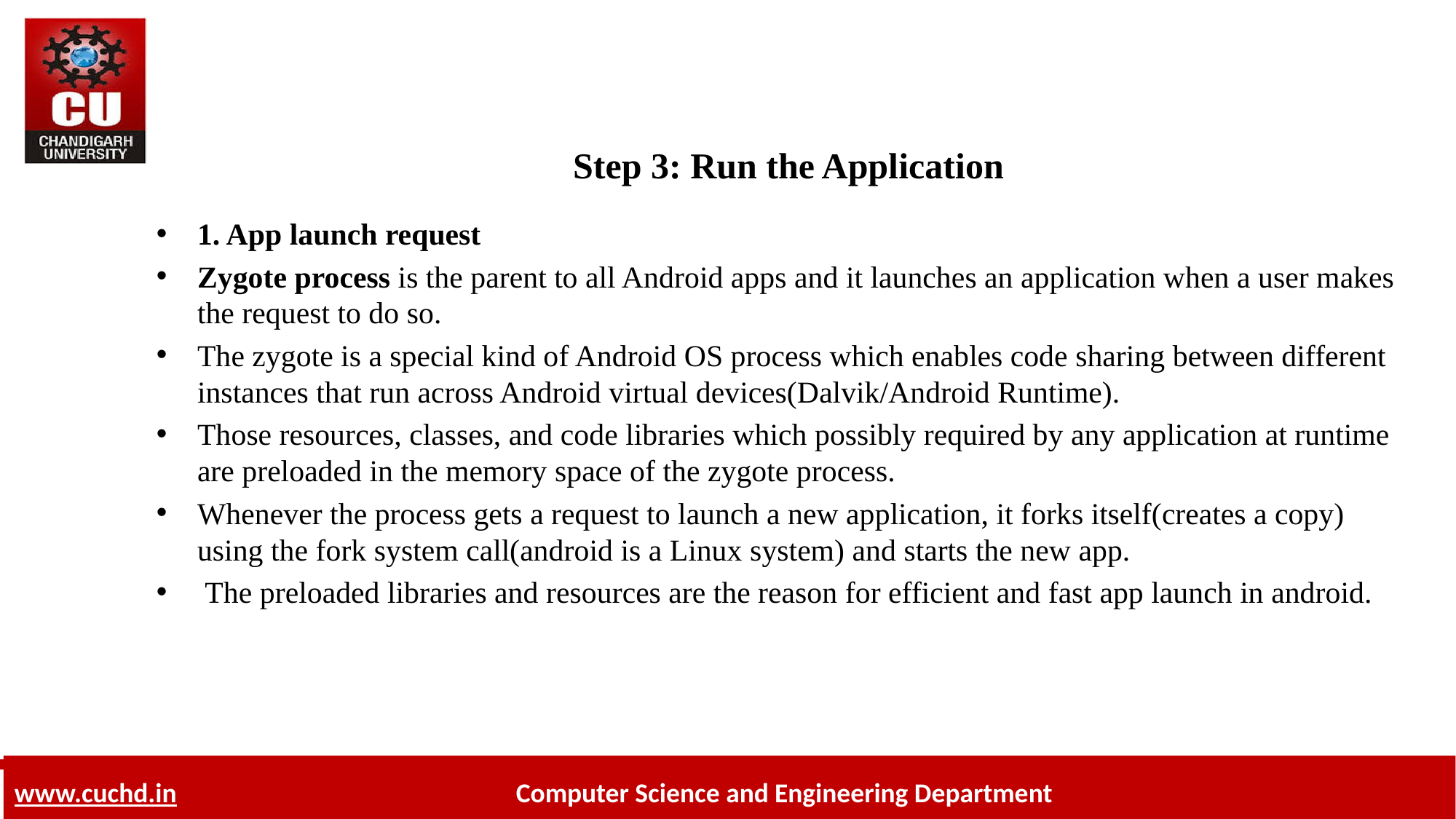

# Step 3: Run the Application
1. App launch request
Zygote process is the parent to all Android apps and it launches an application when a user makes the request to do so.
The zygote is a special kind of Android OS process which enables code sharing between different instances that run across Android virtual devices(Dalvik/Android Runtime).
Those resources, classes, and code libraries which possibly required by any application at runtime are preloaded in the memory space of the zygote process.
Whenever the process gets a request to launch a new application, it forks itself(creates a copy) using the fork system call(android is a Linux system) and starts the new app.
 The preloaded libraries and resources are the reason for efficient and fast app launch in android.